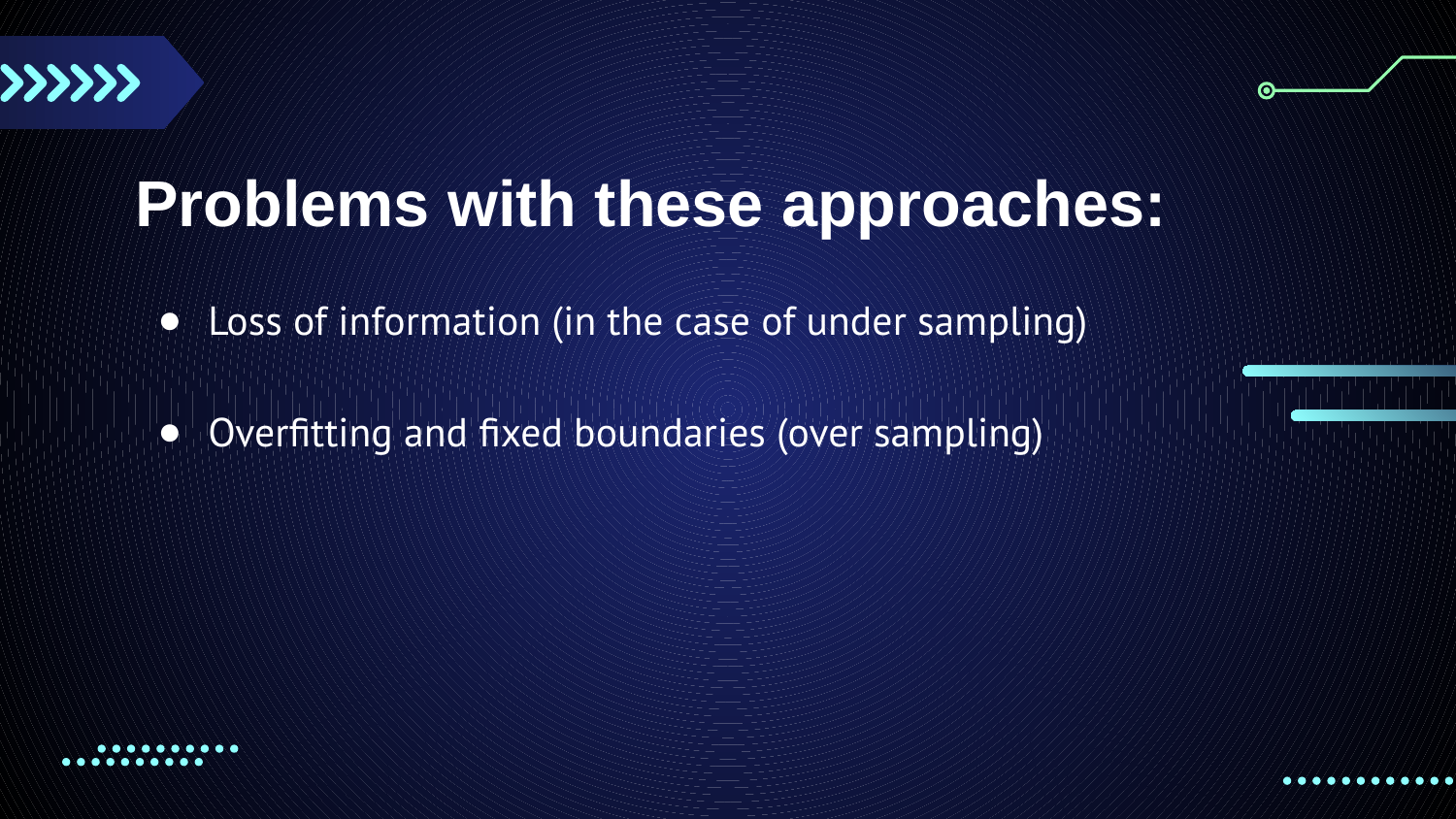

# Problems with these approaches:
Loss of information (in the case of under sampling)

Overfitting and fixed boundaries (over sampling)